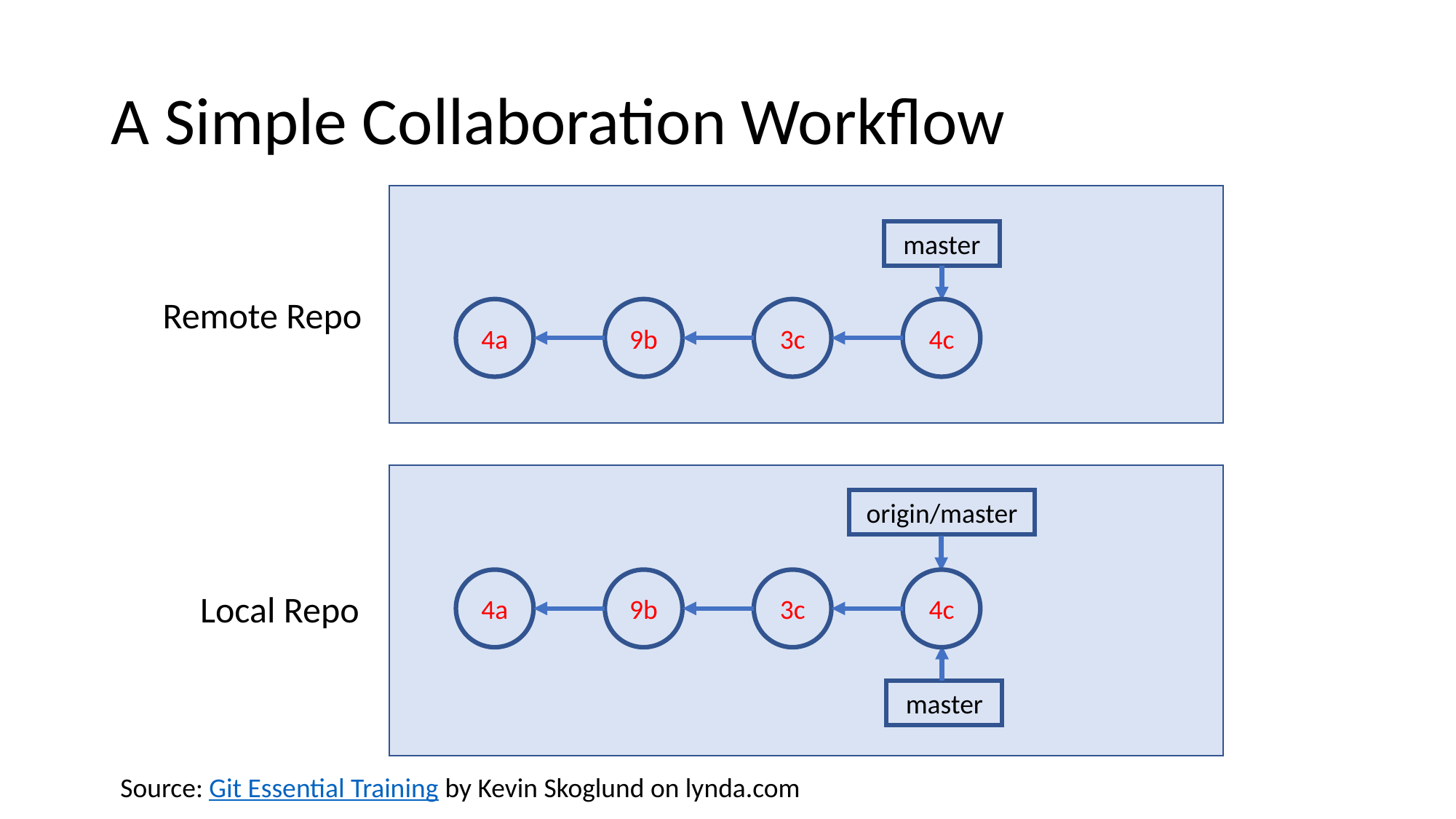

# A Simple Collaboration Workflow

master
Remote Repo
4a
9b
3c
4c

origin/master
4a
9b
3c
4c
Local Repo
master
Source: Git Essential Training by Kevin Skoglund on lynda.com